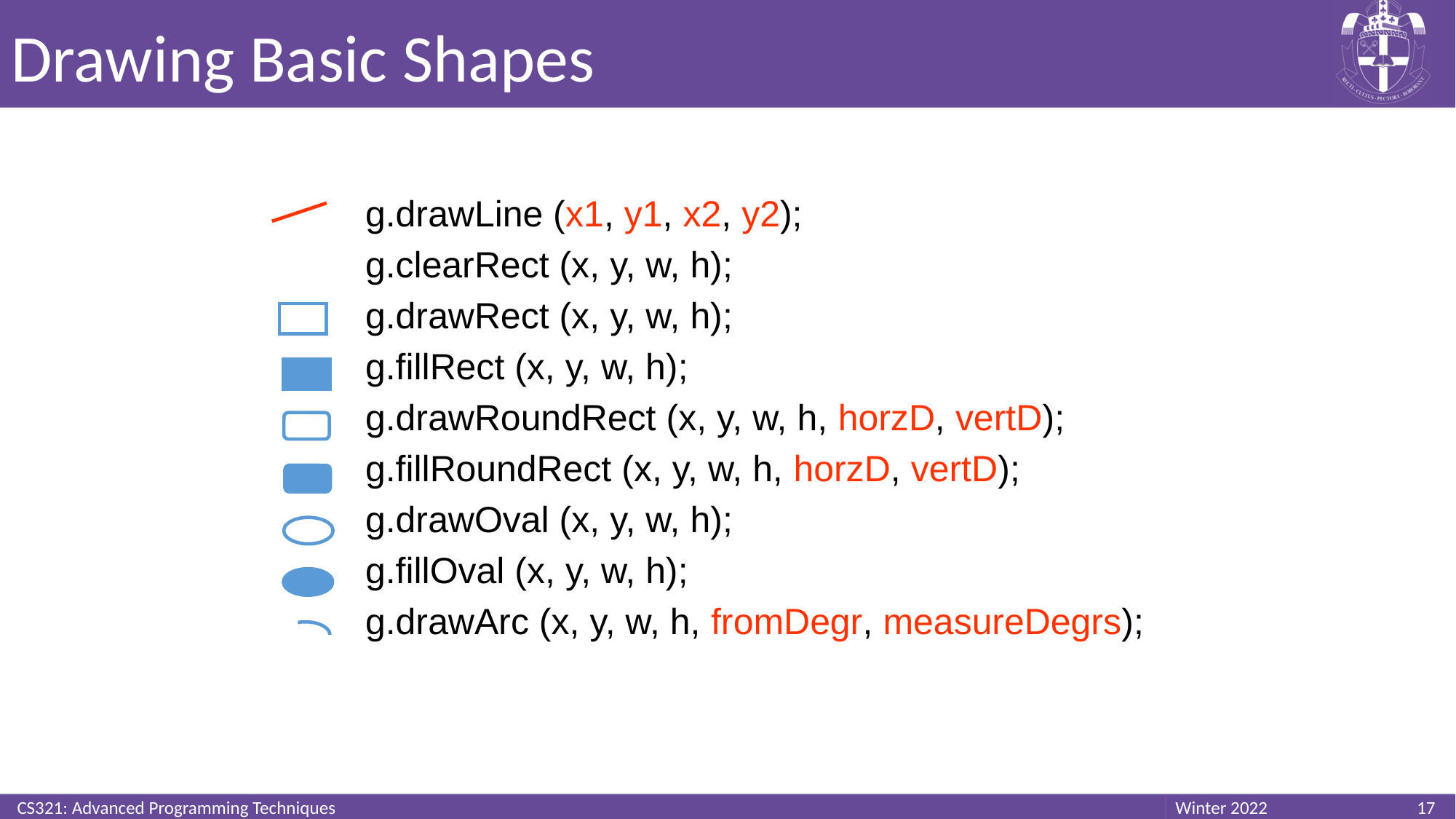

# Drawing Basic Shapes

    g.drawLine (x1, y1, x2, y2);
    g.clearRect (x, y, w, h);
    g.drawRect (x, y, w, h);
    g.fillRect (x, y, w, h);
    g.drawRoundRect (x, y, w, h, horzD, vertD);
    g.fillRoundRect (x, y, w, h, horzD, vertD);
    g.drawOval (x, y, w, h);
    g.fillOval (x, y, w, h);
    g.drawArc (x, y, w, h, fromDegr, measureDegrs);

CS321: Advanced Programming Techniques
17
Winter 2022